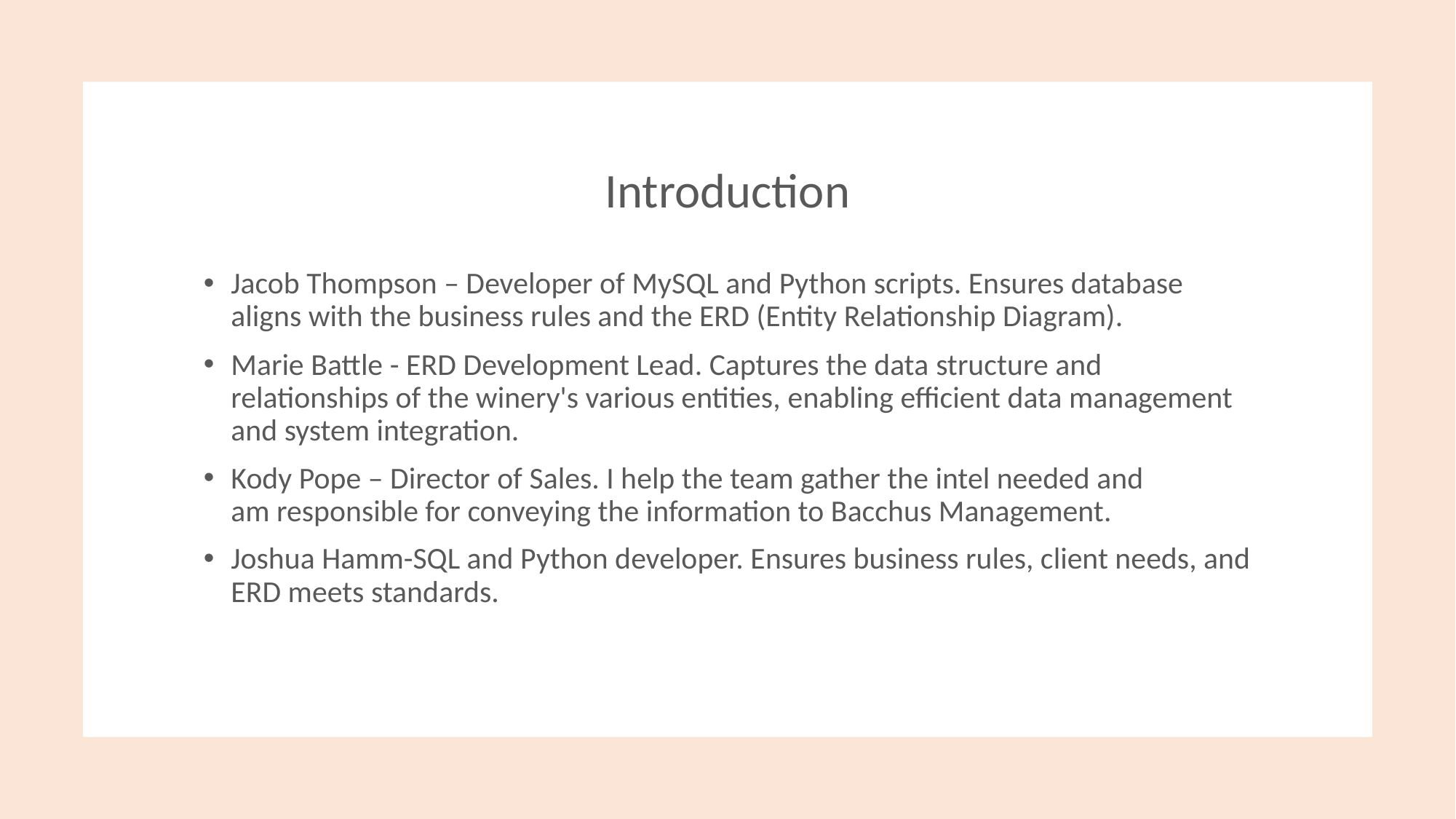

# Introduction
Jacob Thompson – Developer of MySQL and Python scripts. Ensures database aligns with the business rules and the ERD (Entity Relationship Diagram).
Marie Battle - ERD Development Lead. Captures the data structure and relationships of the winery's various entities, enabling efficient data management and system integration.
Kody Pope – Director of Sales. I help the team gather the intel needed and am responsible for conveying the information to Bacchus Management.
Joshua Hamm-SQL and Python developer. Ensures business rules, client needs, and ERD meets standards.